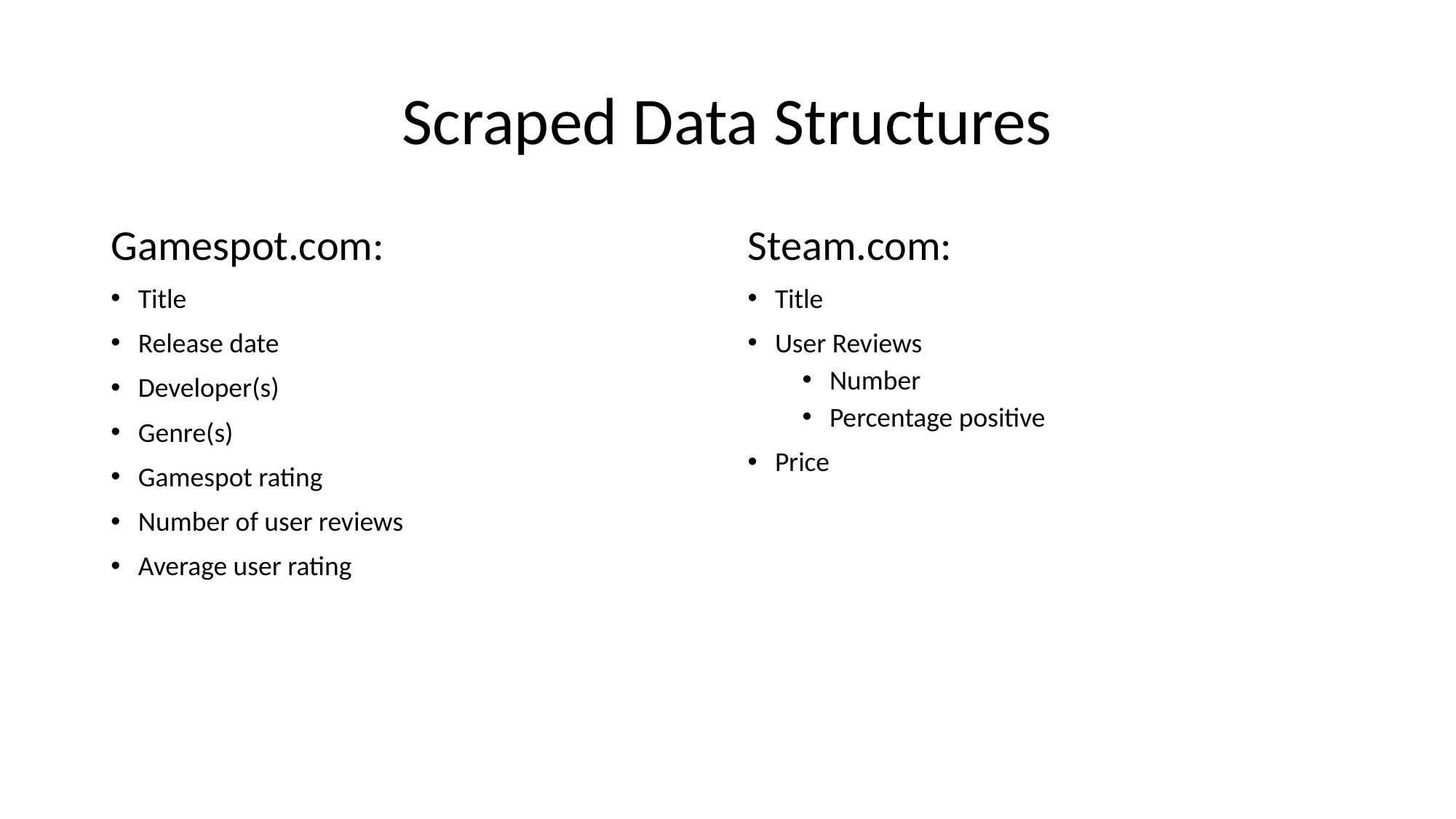

# Scraped Data Structures
Gamespot.com:
Title
Release date
Developer(s)
Genre(s)
Gamespot rating
Number of user reviews
Average user rating
Steam.com:
Title
User Reviews
Number
Percentage positive
Price